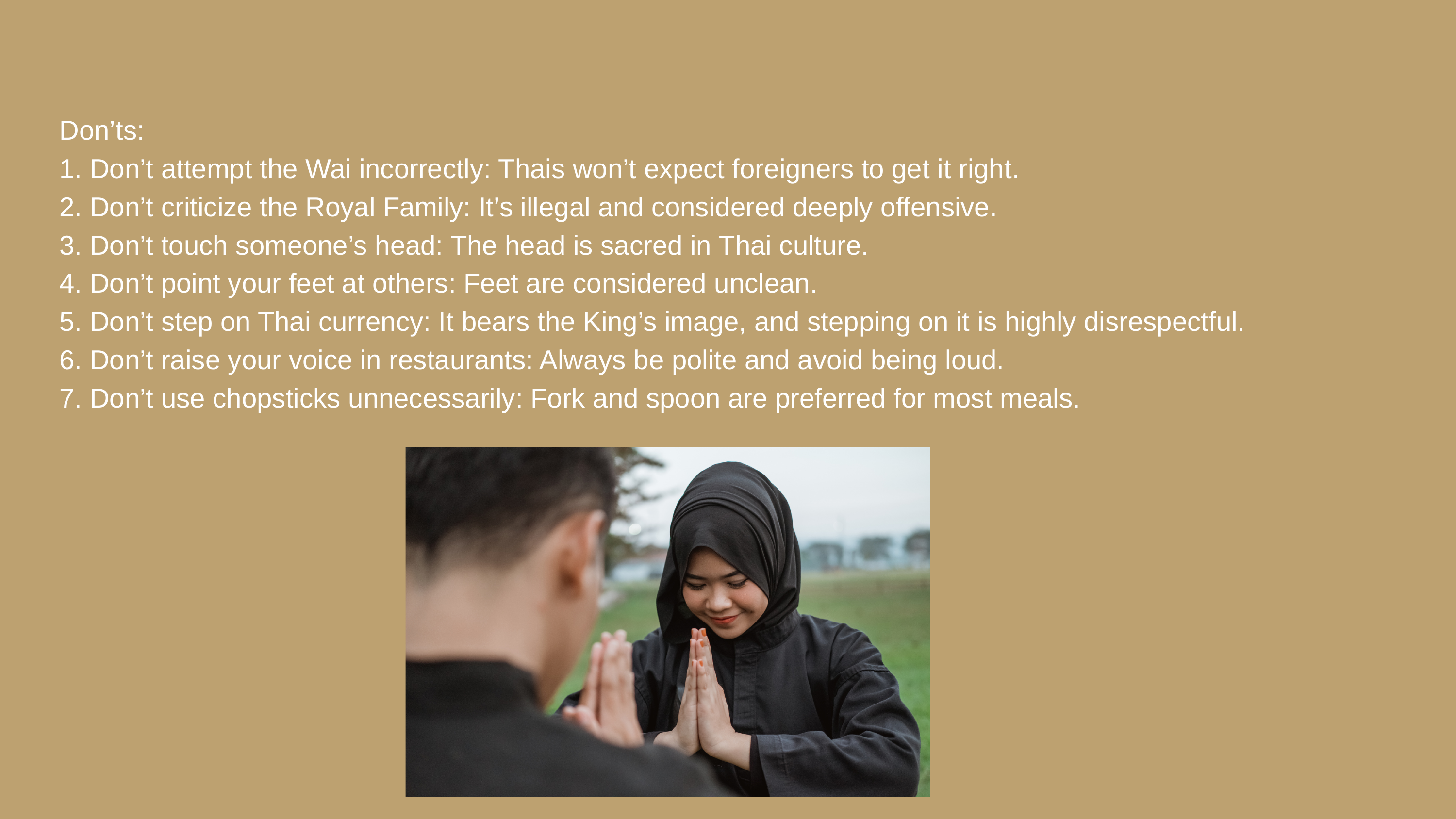

Don’ts:
1. Don’t attempt the Wai incorrectly: Thais won’t expect foreigners to get it right.
2. Don’t criticize the Royal Family: It’s illegal and considered deeply offensive.
3. Don’t touch someone’s head: The head is sacred in Thai culture.
4. Don’t point your feet at others: Feet are considered unclean.
5. Don’t step on Thai currency: It bears the King’s image, and stepping on it is highly disrespectful.
6. Don’t raise your voice in restaurants: Always be polite and avoid being loud.
7. Don’t use chopsticks unnecessarily: Fork and spoon are preferred for most meals.